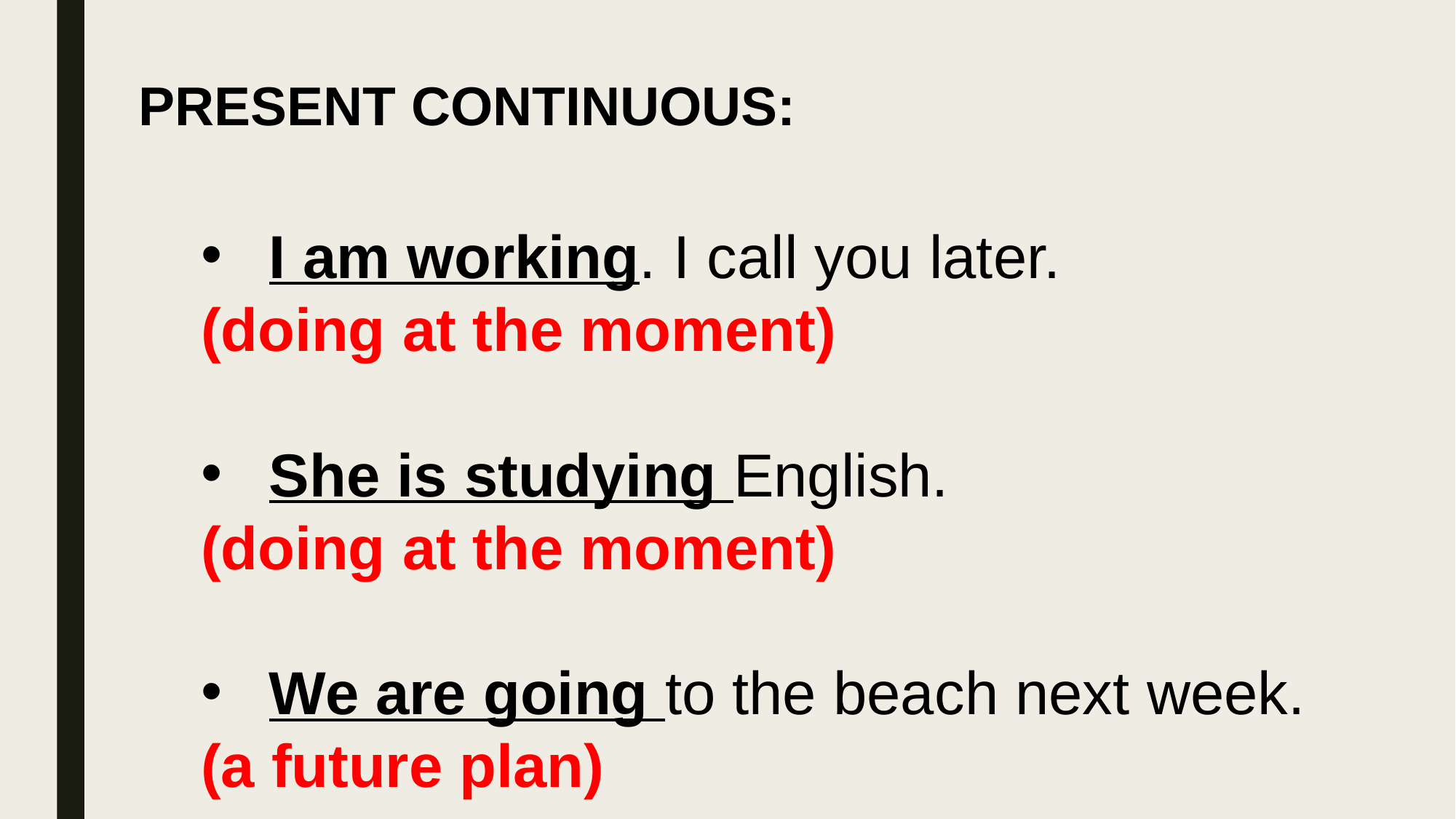

PRESENT CONTINUOUS:
I am working. I call you later.
(doing at the moment)

She is studying English.
(doing at the moment)

We are going to the beach next week.
(a future plan)